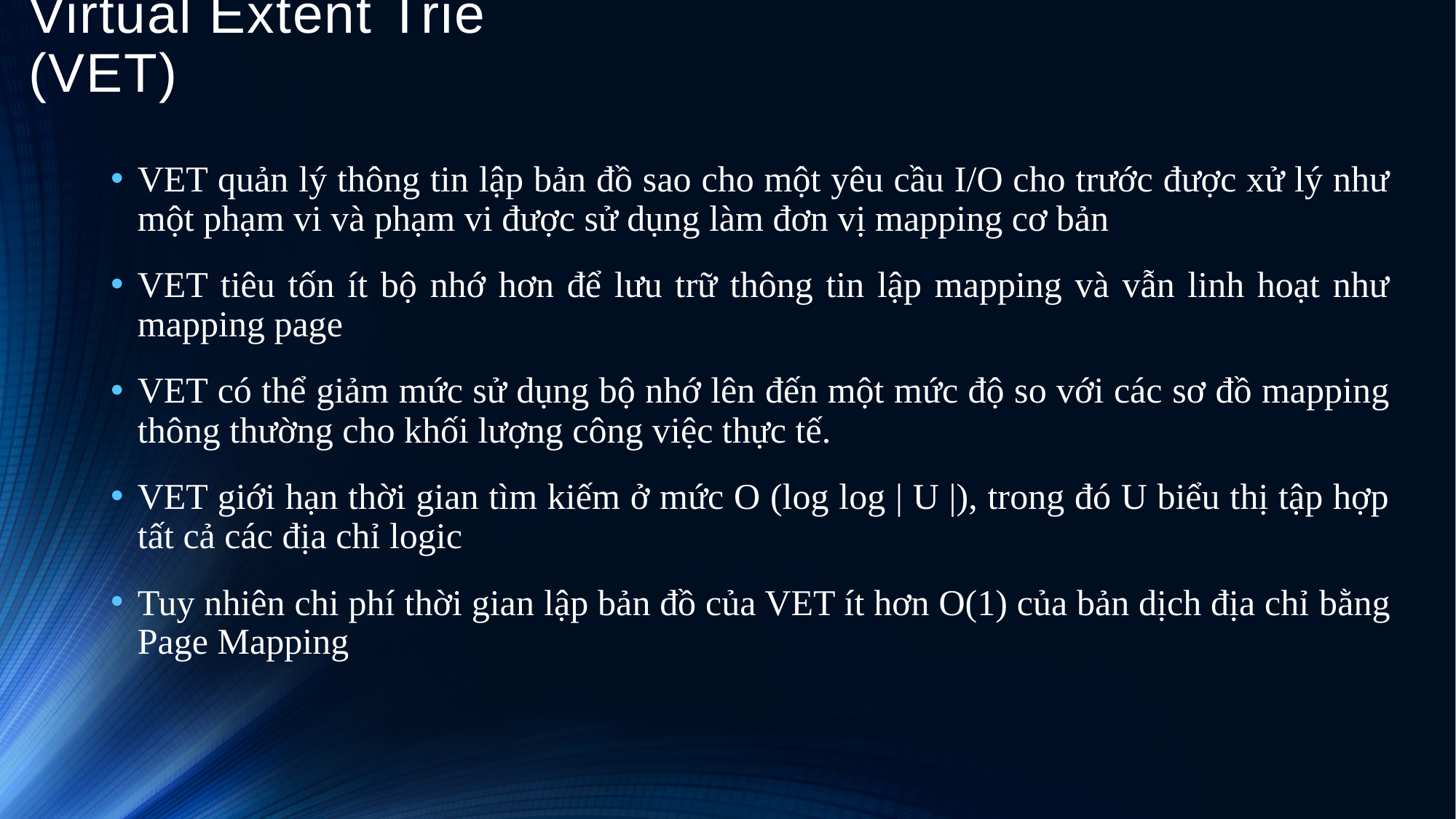

# Virtual Extent Trie (VET)
VET quản lý thông tin lập bản đồ sao cho một yêu cầu I/O cho trước được xử lý như một phạm vi và phạm vi được sử dụng làm đơn vị mapping cơ bản
VET tiêu tốn ít bộ nhớ hơn để lưu trữ thông tin lập mapping và vẫn linh hoạt như mapping page
VET có thể giảm mức sử dụng bộ nhớ lên đến một mức độ so với các sơ đồ mapping thông thường cho khối lượng công việc thực tế.
VET giới hạn thời gian tìm kiếm ở mức O (log log | U |), trong đó U biểu thị tập hợp tất cả các địa chỉ logic
Tuy nhiên chi phí thời gian lập bản đồ của VET ít hơn O(1) của bản dịch địa chỉ bằng Page Mapping